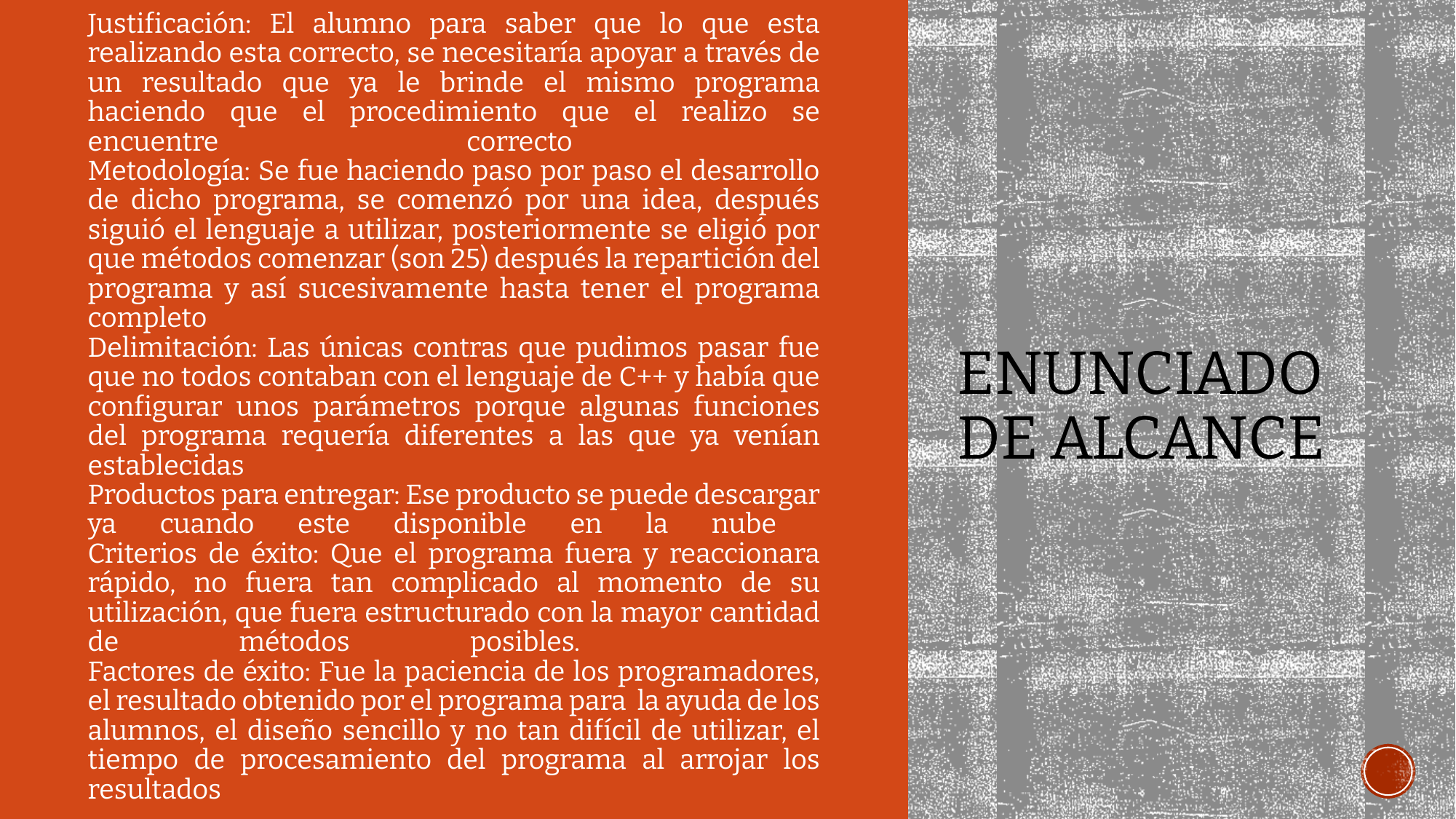

# Enunciado de alcance
Justificación: El alumno para saber que lo que esta realizando esta correcto, se necesitaría apoyar a través de un resultado que ya le brinde el mismo programa haciendo que el procedimiento que el realizo se encuentre correcto
Metodología: Se fue haciendo paso por paso el desarrollo de dicho programa, se comenzó por una idea, después siguió el lenguaje a utilizar, posteriormente se eligió por que métodos comenzar (son 25) después la repartición del programa y así sucesivamente hasta tener el programa completo
Delimitación: Las únicas contras que pudimos pasar fue que no todos contaban con el lenguaje de C++ y había que configurar unos parámetros porque algunas funciones del programa requería diferentes a las que ya venían establecidas
Productos para entregar: Ese producto se puede descargar ya cuando este disponible en la nube
Criterios de éxito: Que el programa fuera y reaccionara rápido, no fuera tan complicado al momento de su utilización, que fuera estructurado con la mayor cantidad de métodos posibles.
Factores de éxito: Fue la paciencia de los programadores, el resultado obtenido por el programa para  la ayuda de los alumnos, el diseño sencillo y no tan difícil de utilizar, el tiempo de procesamiento del programa al arrojar los resultados